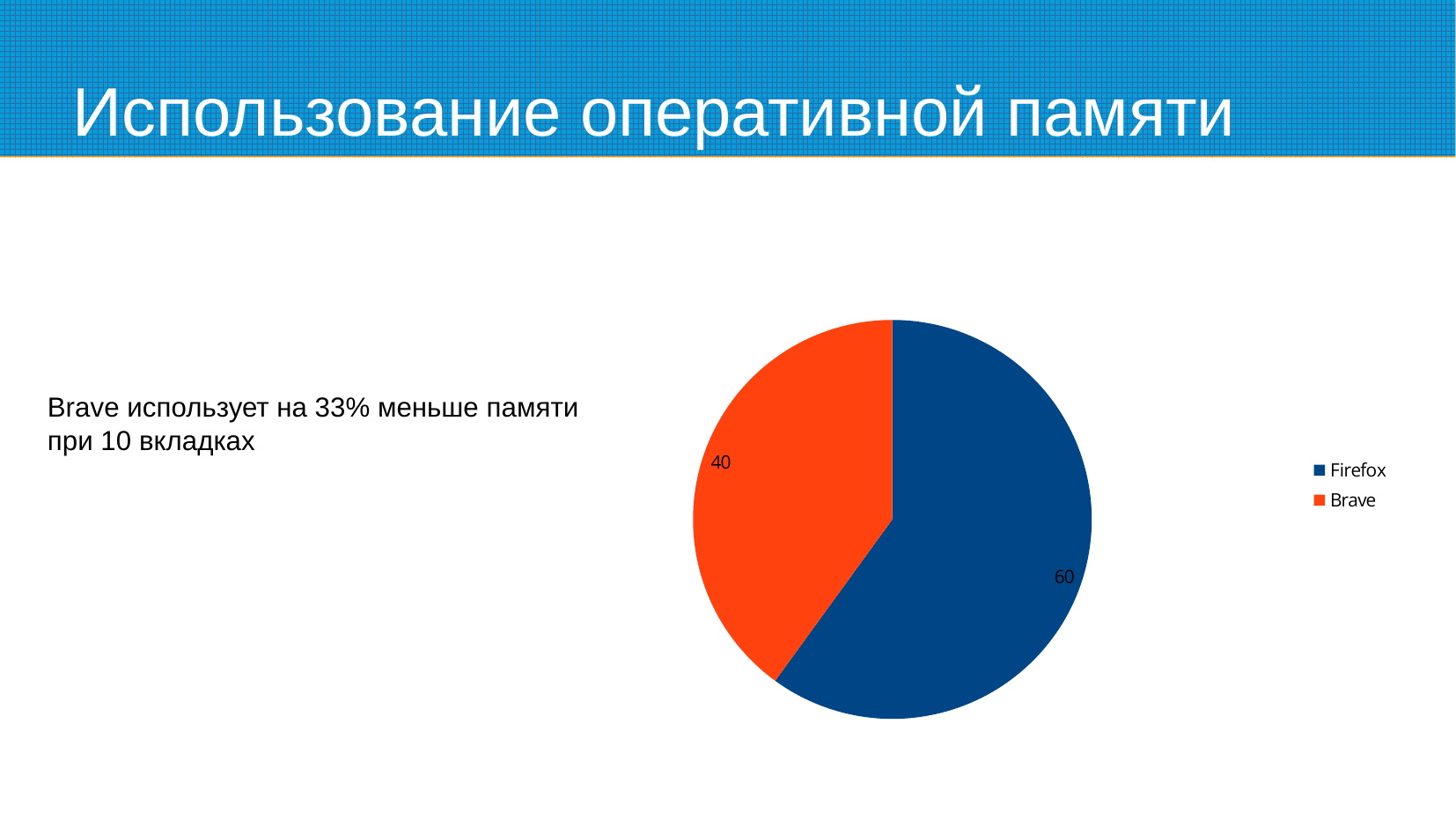

# Использование оперативной памяти

### Chart

| Category | Столбец 1 | Столбец 2 | Столбец 3 |
|---|---|---|---|
| Firefox | 60.0 | None | None |
| Brave | 40.0 | None | None |
Brave использует на 33% меньше памяти при 10 вкладках